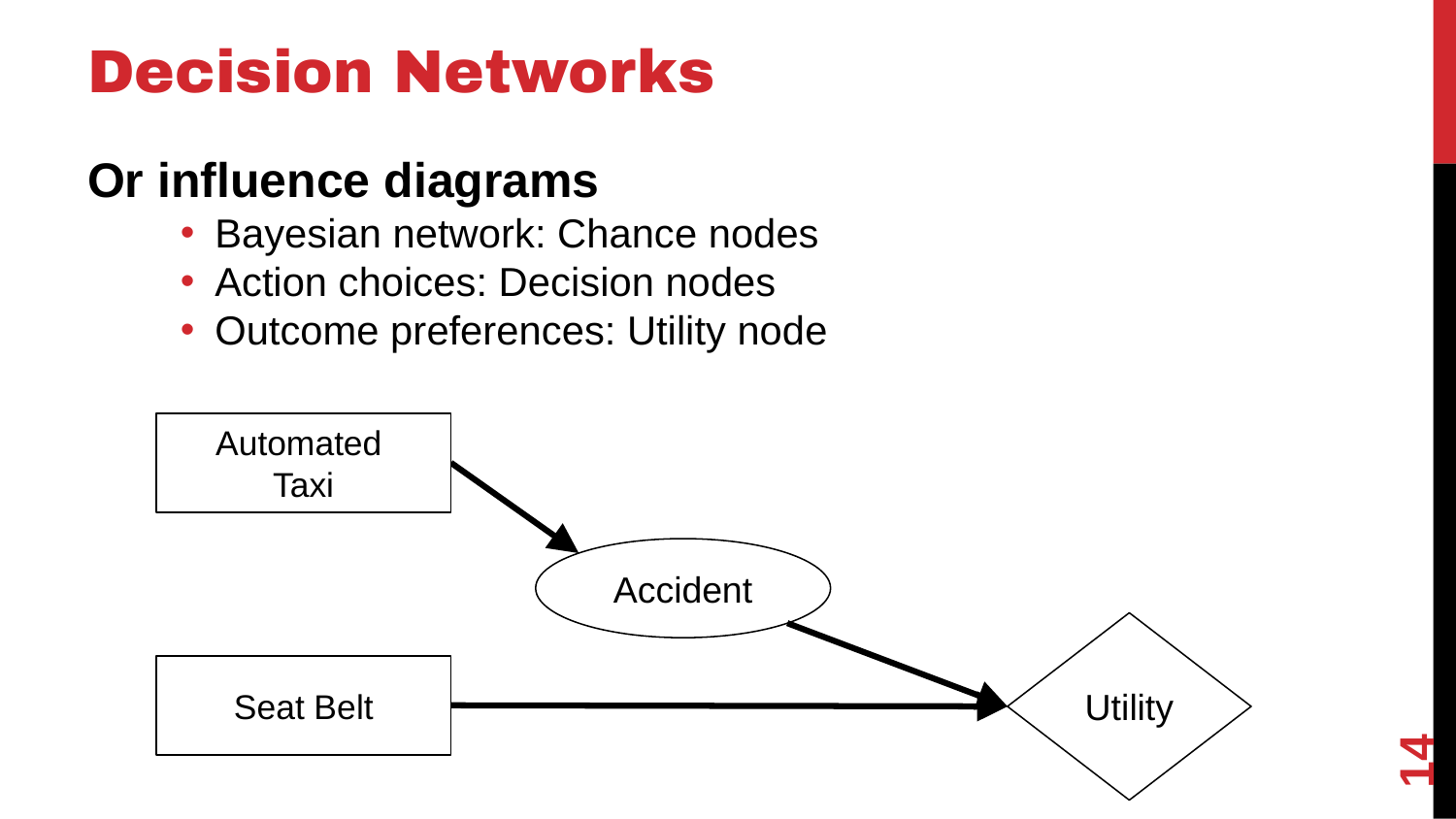

# Decision Networks
Or influence diagrams
Bayesian network: Chance nodes
Action choices: Decision nodes
Outcome preferences: Utility node
Automated
Taxi
Accident
Utility
Seat Belt
14